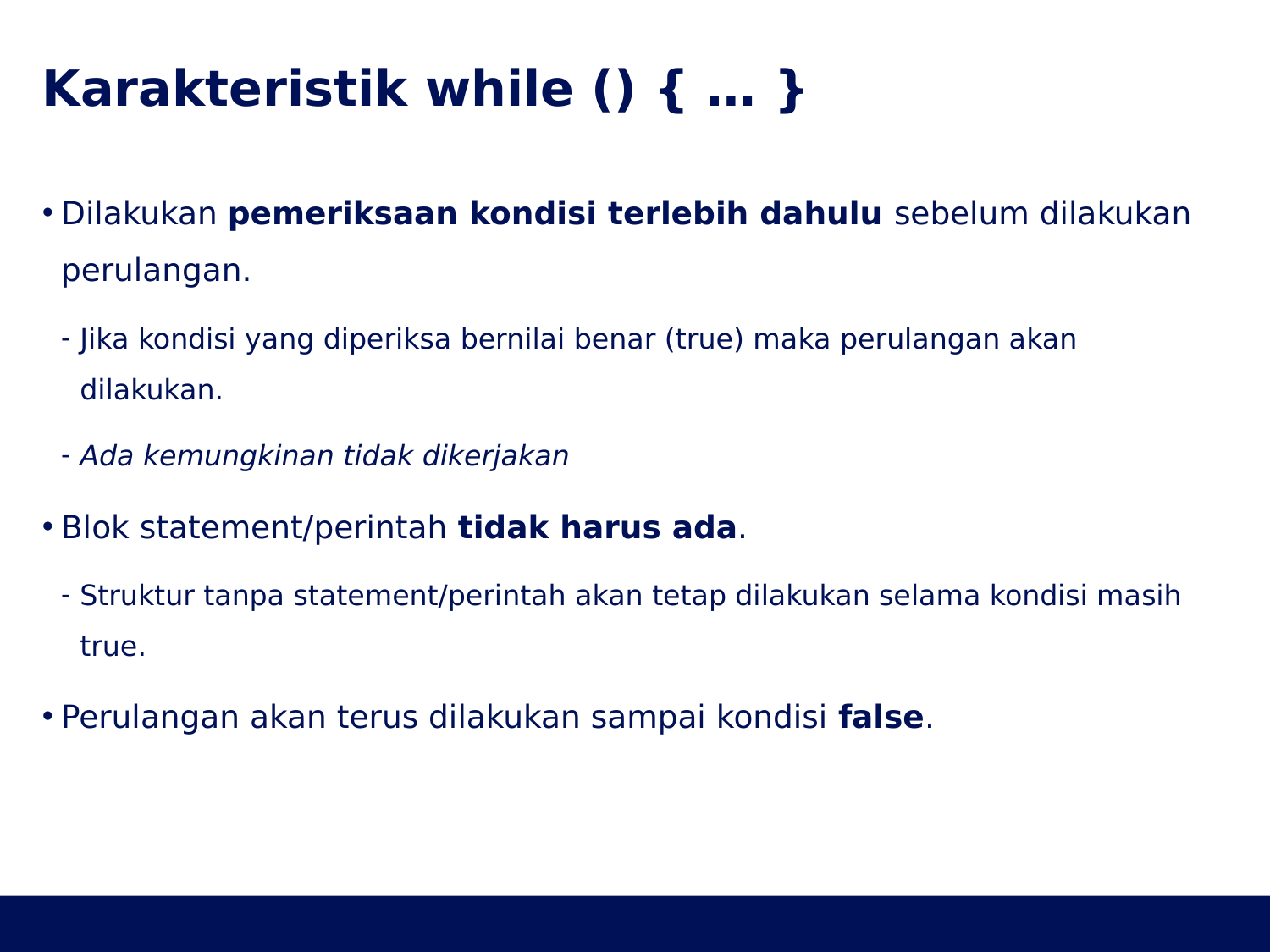

# Karakteristik while () { … }
Dilakukan pemeriksaan kondisi terlebih dahulu sebelum dilakukan perulangan.
Jika kondisi yang diperiksa bernilai benar (true) maka perulangan akan dilakukan.
Ada kemungkinan tidak dikerjakan
Blok statement/perintah tidak harus ada.
Struktur tanpa statement/perintah akan tetap dilakukan selama kondisi masih true.
Perulangan akan terus dilakukan sampai kondisi false.